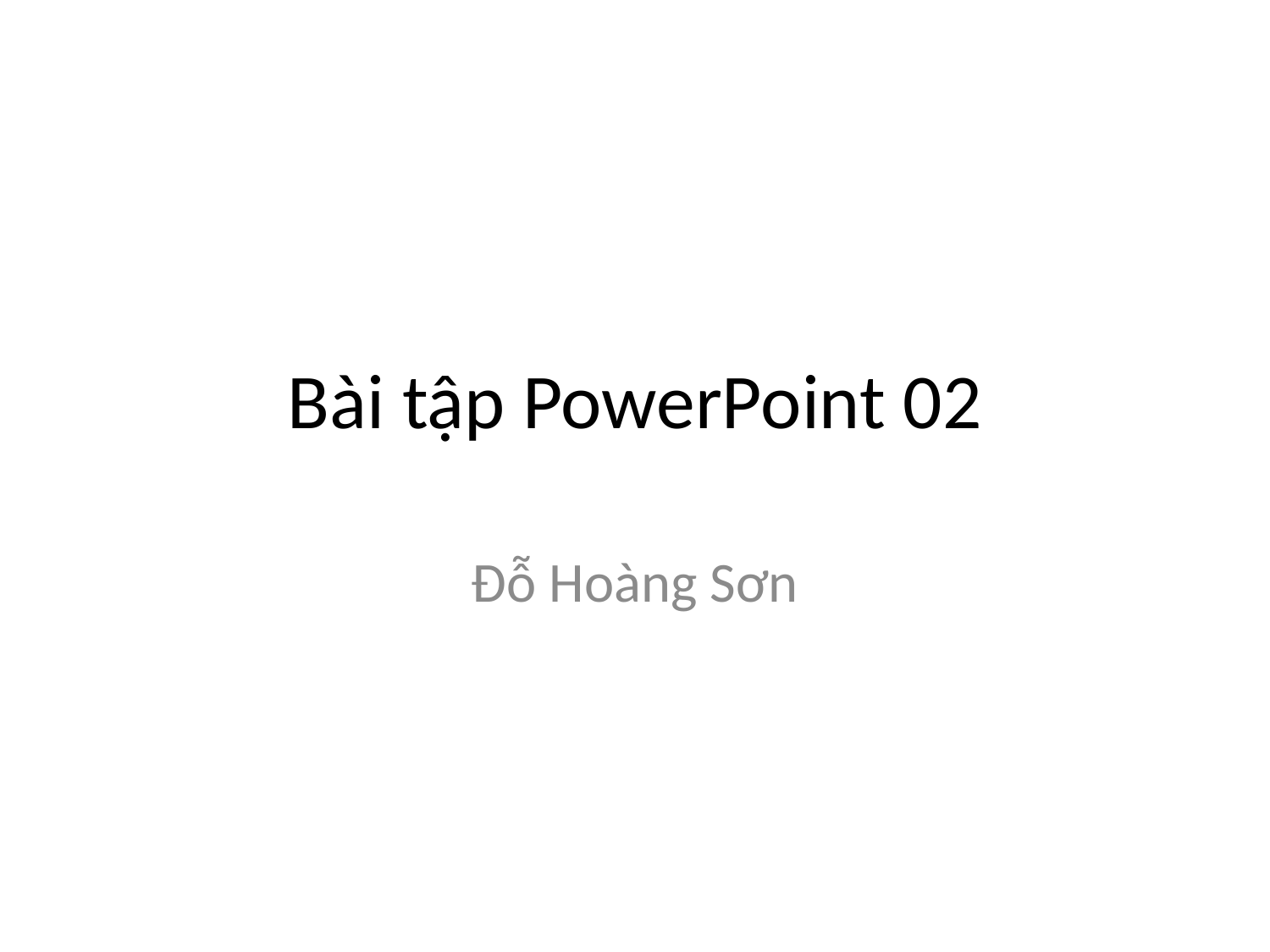

# Bài tập PowerPoint 02
Đỗ Hoàng Sơn